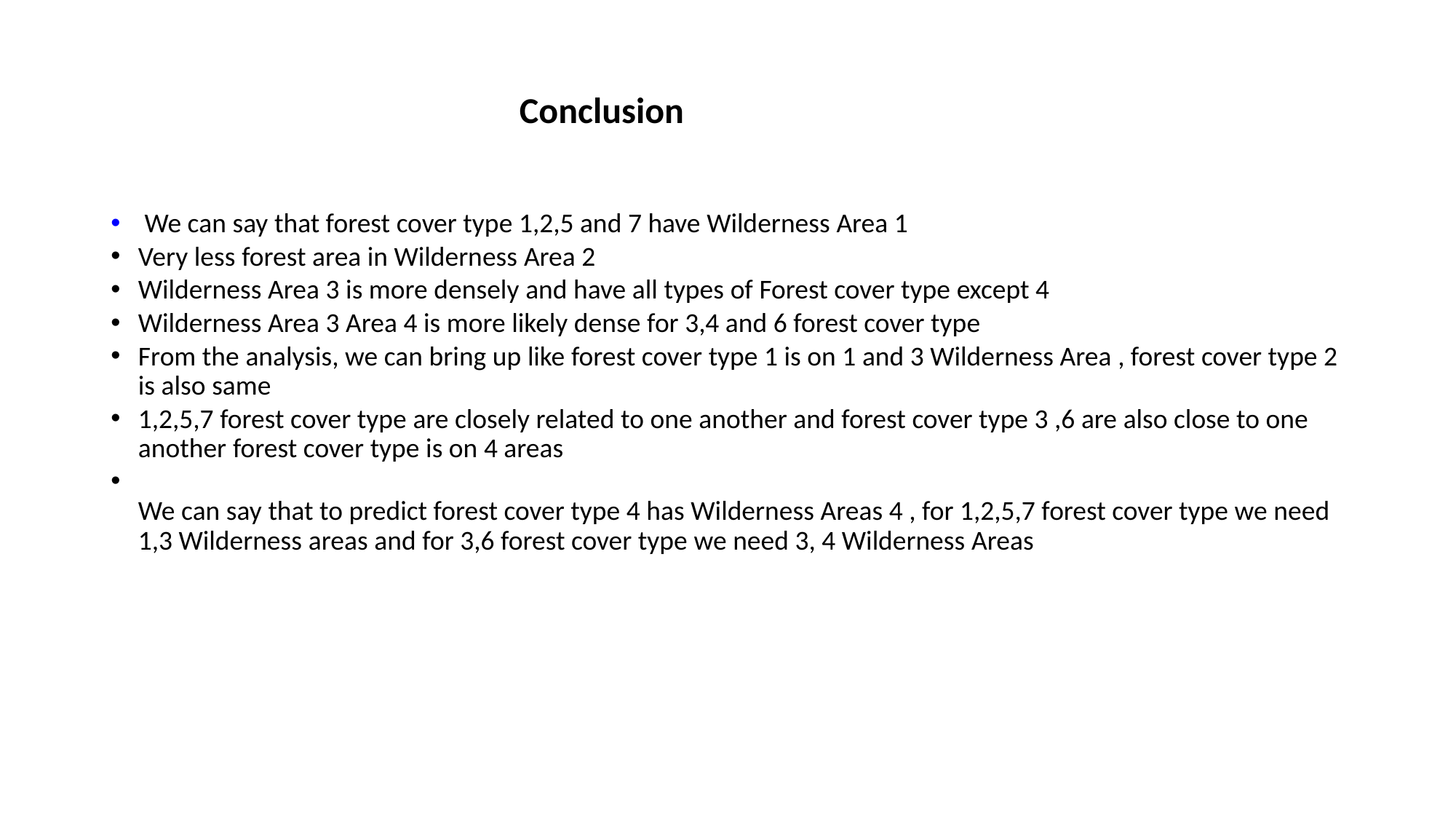

Conclusion
 We can say that forest cover type 1,2,5 and 7 have Wilderness Area 1
Very less forest area in Wilderness Area 2
Wilderness Area 3 is more densely and have all types of Forest cover type except 4
Wilderness Area 3 Area 4 is more likely dense for 3,4 and 6 forest cover type
From the analysis, we can bring up like forest cover type 1 is on 1 and 3 Wilderness Area , forest cover type 2 is also same
1,2,5,7 forest cover type are closely related to one another and forest cover type 3 ,6 are also close to one    another forest cover type is on 4 areas
We can say that to predict forest cover type 4 has Wilderness Areas 4 , for 1,2,5,7 forest cover type we need 1,3 Wilderness areas and for 3,6 forest cover type we need 3, 4 Wilderness Areas